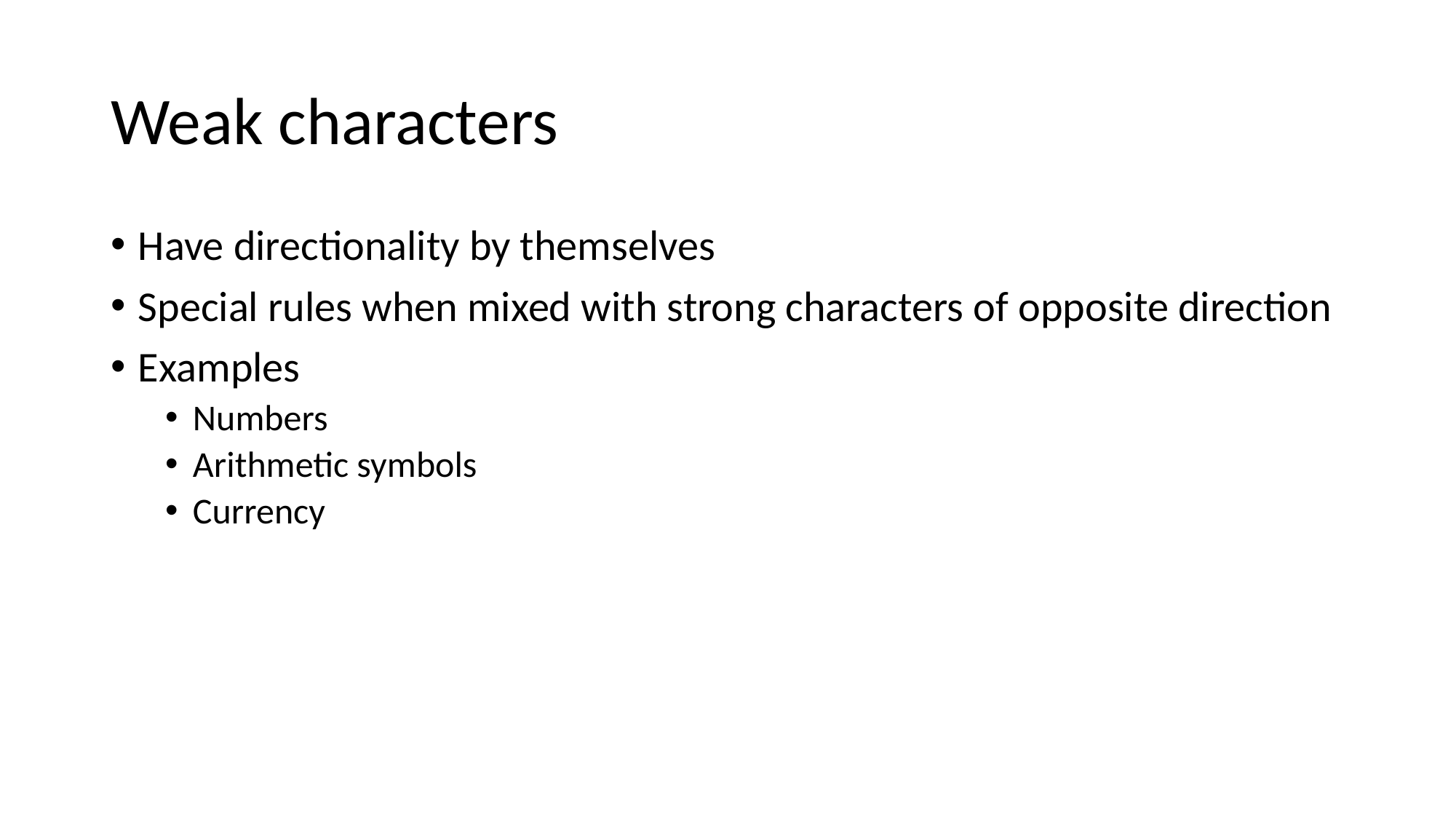

# Weak characters
Have directionality by themselves
Special rules when mixed with strong characters of opposite direction
Examples
Numbers
Arithmetic symbols
Currency